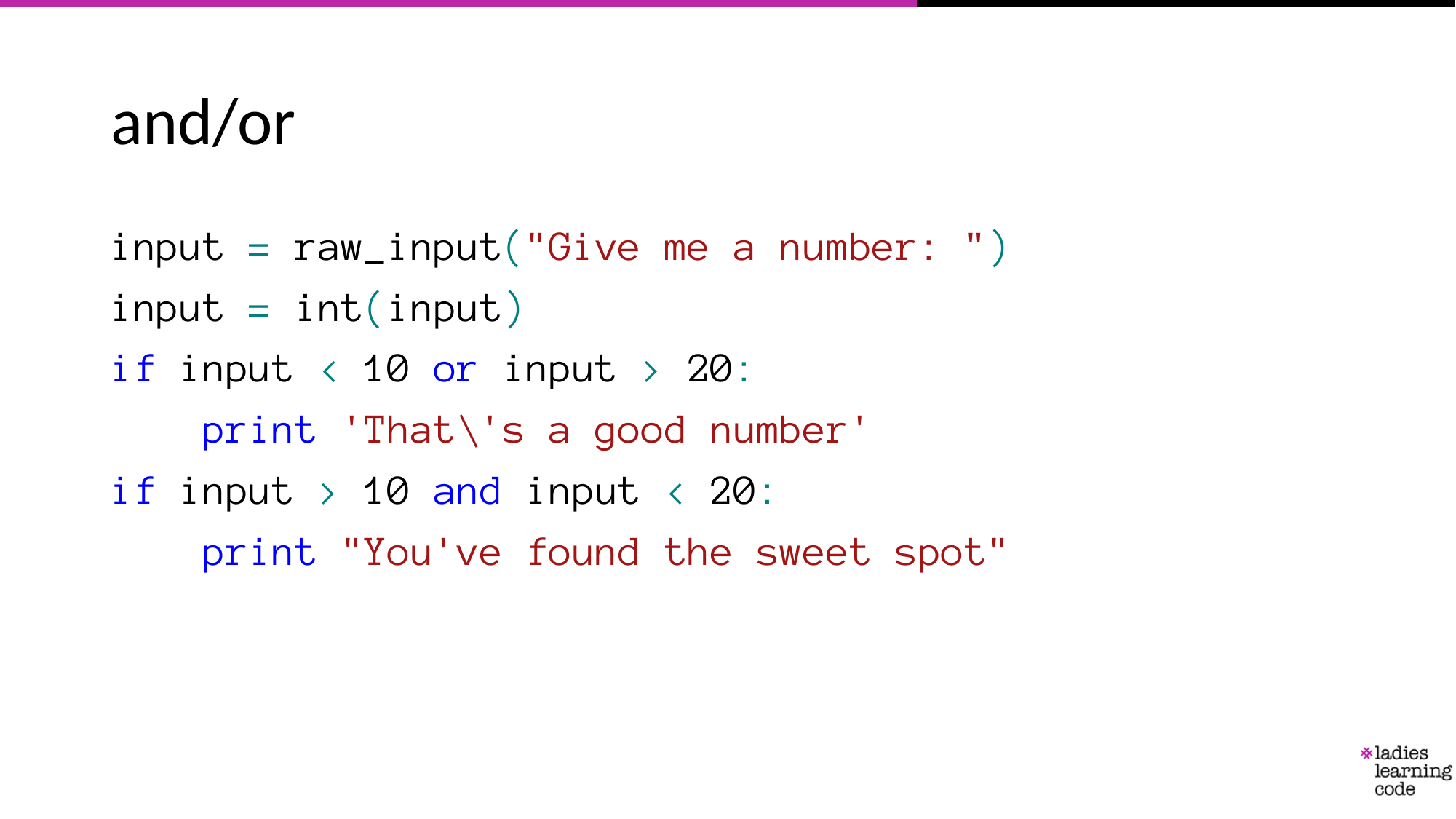

# and/or
input = raw_input("Give me a number: ")
input = int(input)
if input < 10 or input > 20:
    print 'That\'s a good number'
if input > 10 and input < 20:
    print "You've found the sweet spot"